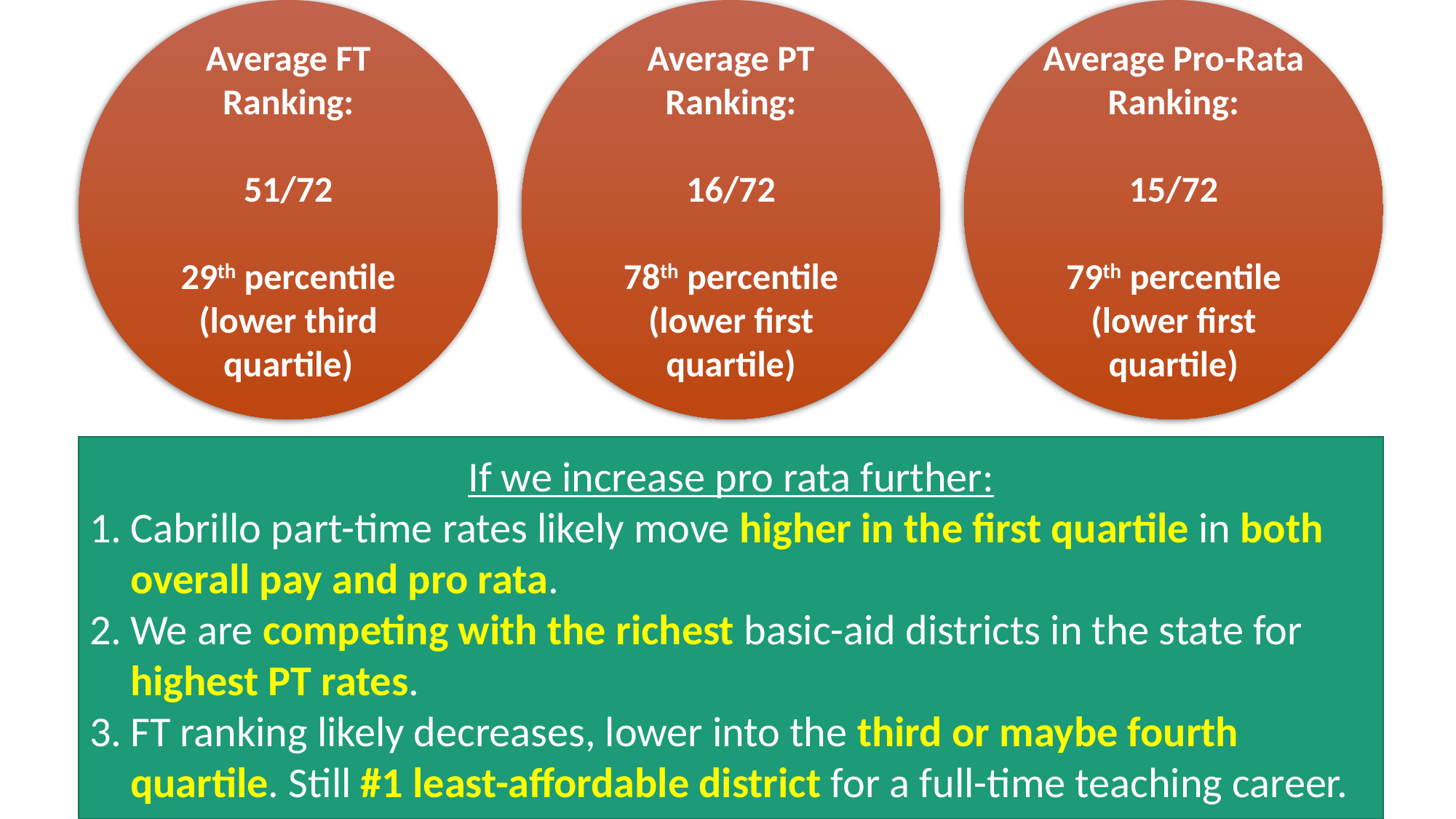

Average Pro-Rata Ranking:

15/72

79th percentile
(lower first quartile)
Average PT Ranking:

16/72

78th percentile
(lower first quartile)
Average FT Ranking:

51/72

29th percentile
(lower third quartile)
If we increase pro rata further:
Cabrillo part-time rates likely move higher in the first quartile in both overall pay and pro rata.
We are competing with the richest basic-aid districts in the state for highest PT rates.
FT ranking likely decreases, lower into the third or maybe fourth quartile. Still #1 least-affordable district for a full-time teaching career.